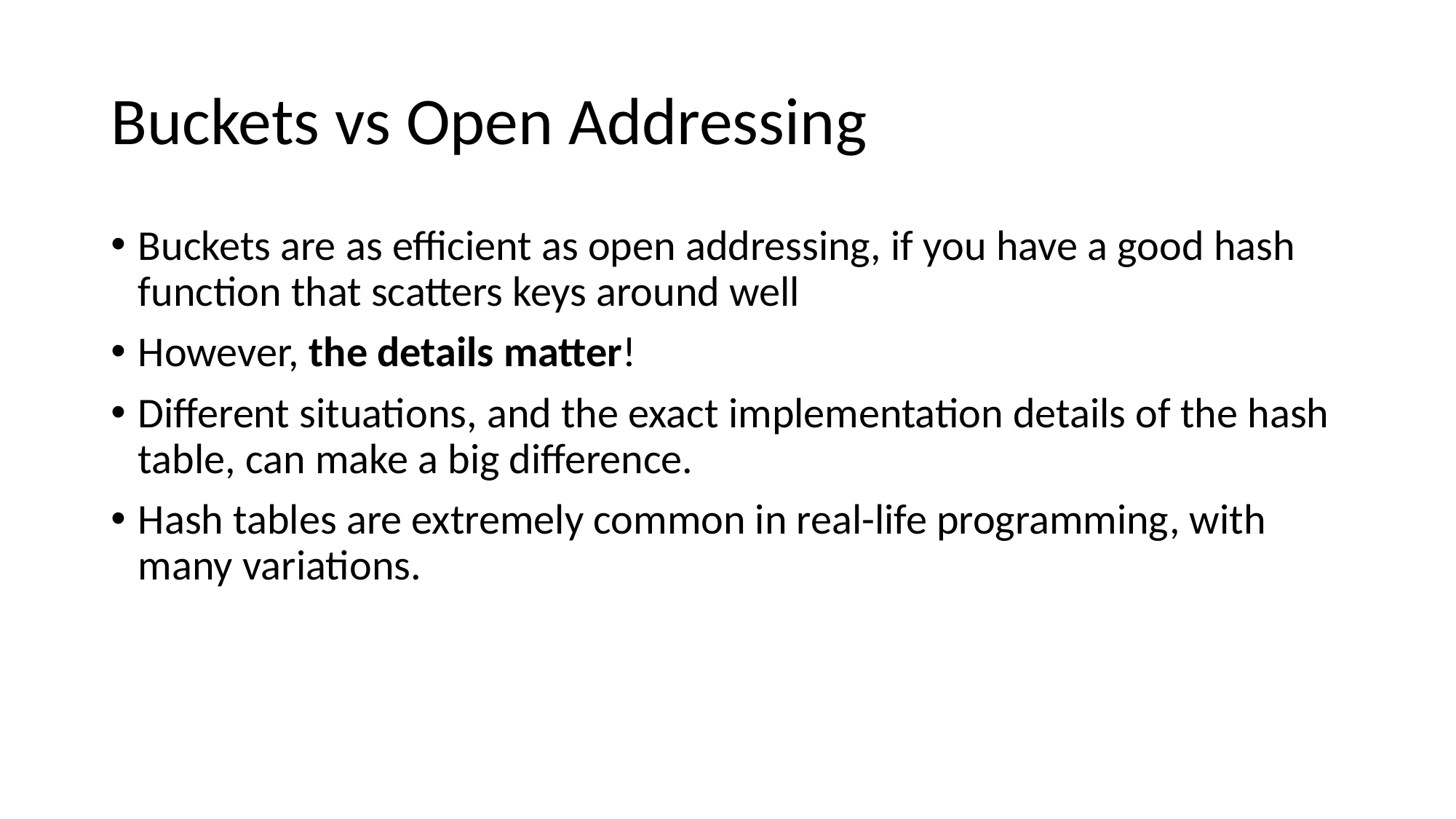

# Buckets vs Open Addressing
Buckets are as efficient as open addressing, if you have a good hash function that scatters keys around well
However, the details matter!
Different situations, and the exact implementation details of the hash table, can make a big difference.
Hash tables are extremely common in real-life programming, with many variations.